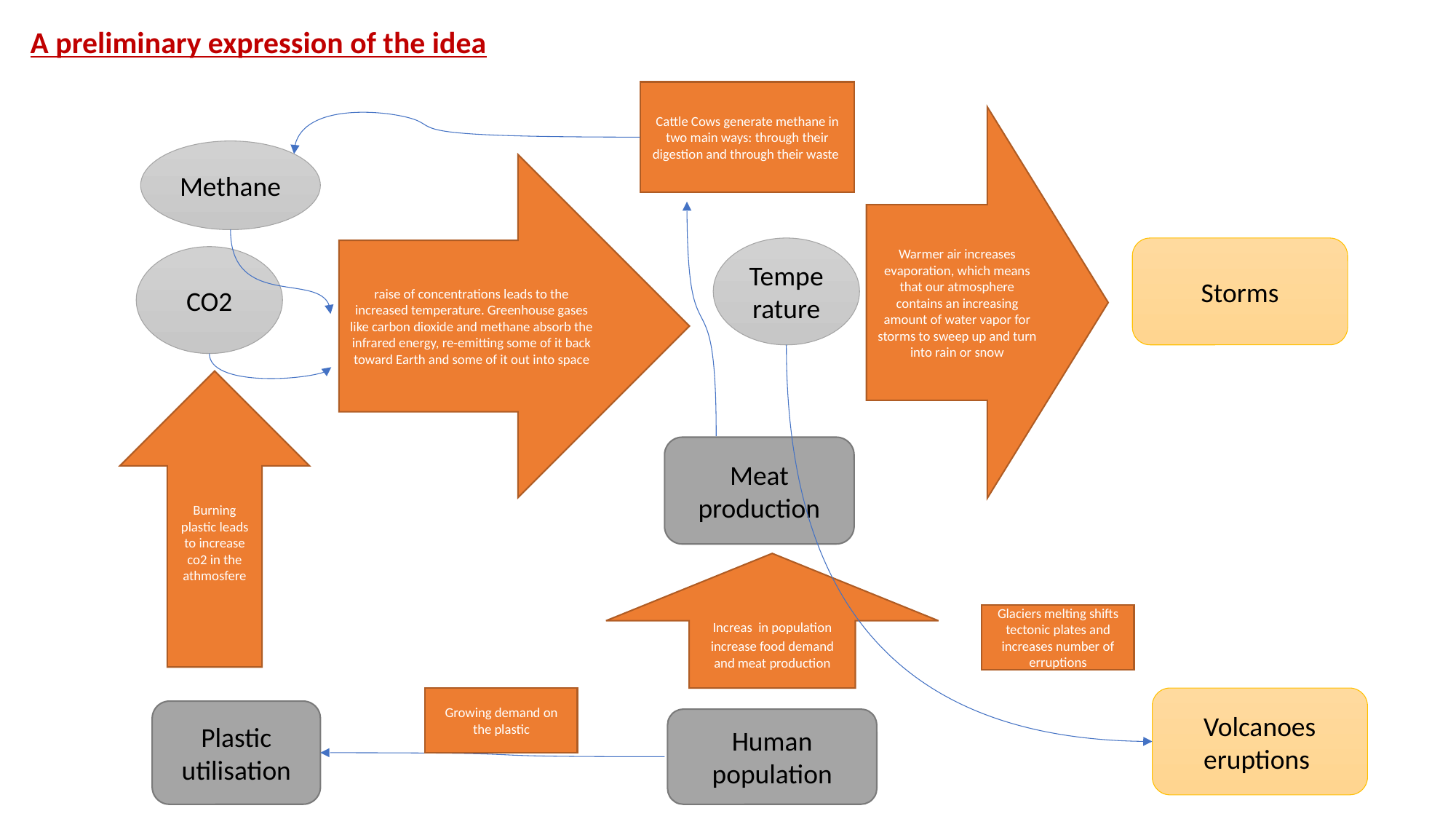

A preliminary expression of the idea
Cattle Cows generate methane in two main ways: through their digestion and through their waste
Warmer air increases evaporation, which means that our atmosphere contains an increasing amount of water vapor for storms to sweep up and turn into rain or snow
Methane
raise of concentrations leads to the increased temperature. Greenhouse gases like carbon dioxide and methane absorb the infrared energy, re-emitting some of it back toward Earth and some of it out into space
Temperature
Storms
CO2
Burning plastic leads to increase co2 in the athmosfere
Meat production
Increas in population increase food demand and meat production
Glaciers melting shifts tectonic plates and increases number of erruptions
Growing demand on the plastic
Volcanoes eruptions
Plastic utilisation
Human population